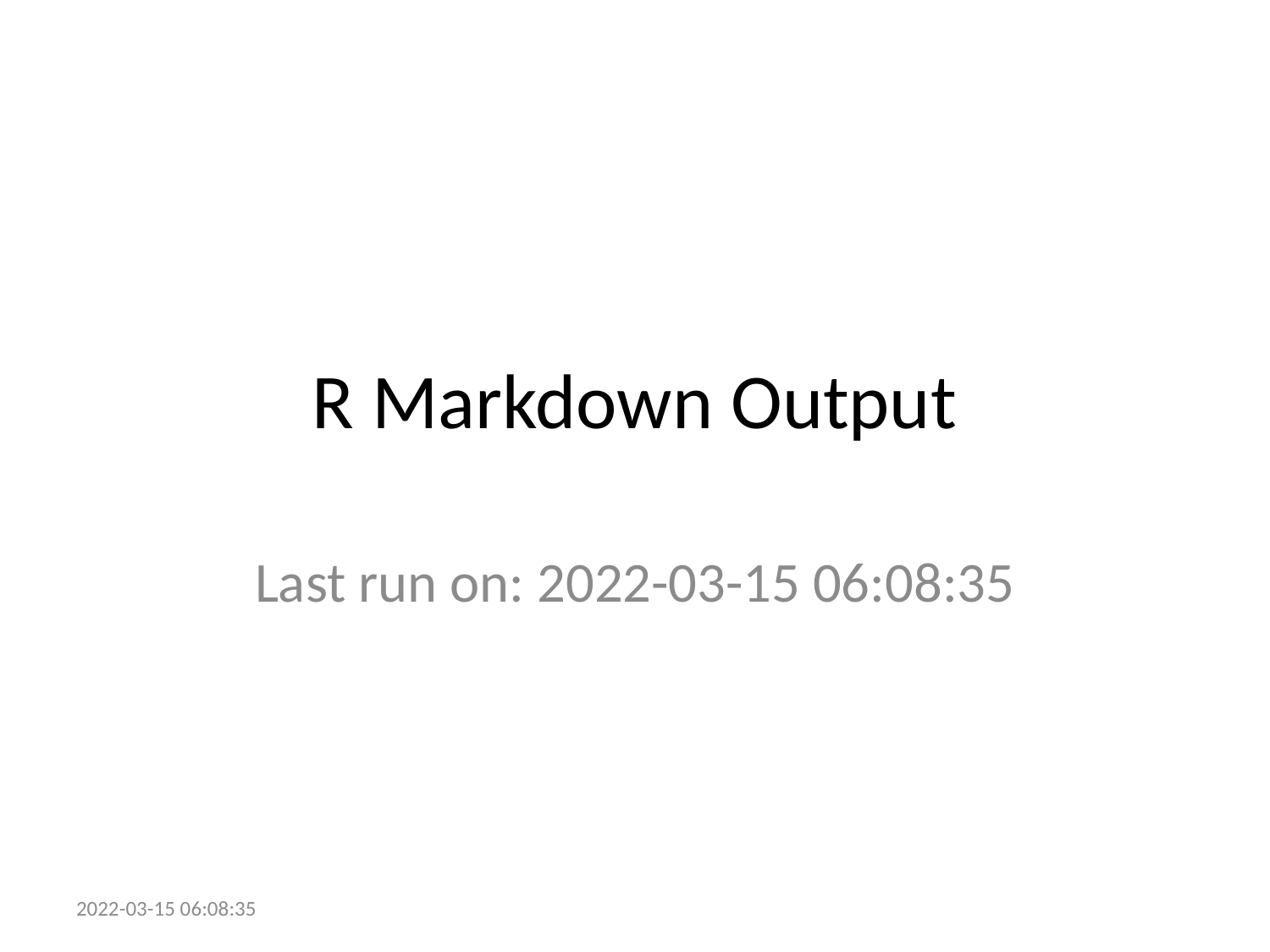

# R Markdown Output
Last run on: 2022-03-15 06:08:35
2022-03-15 06:08:35